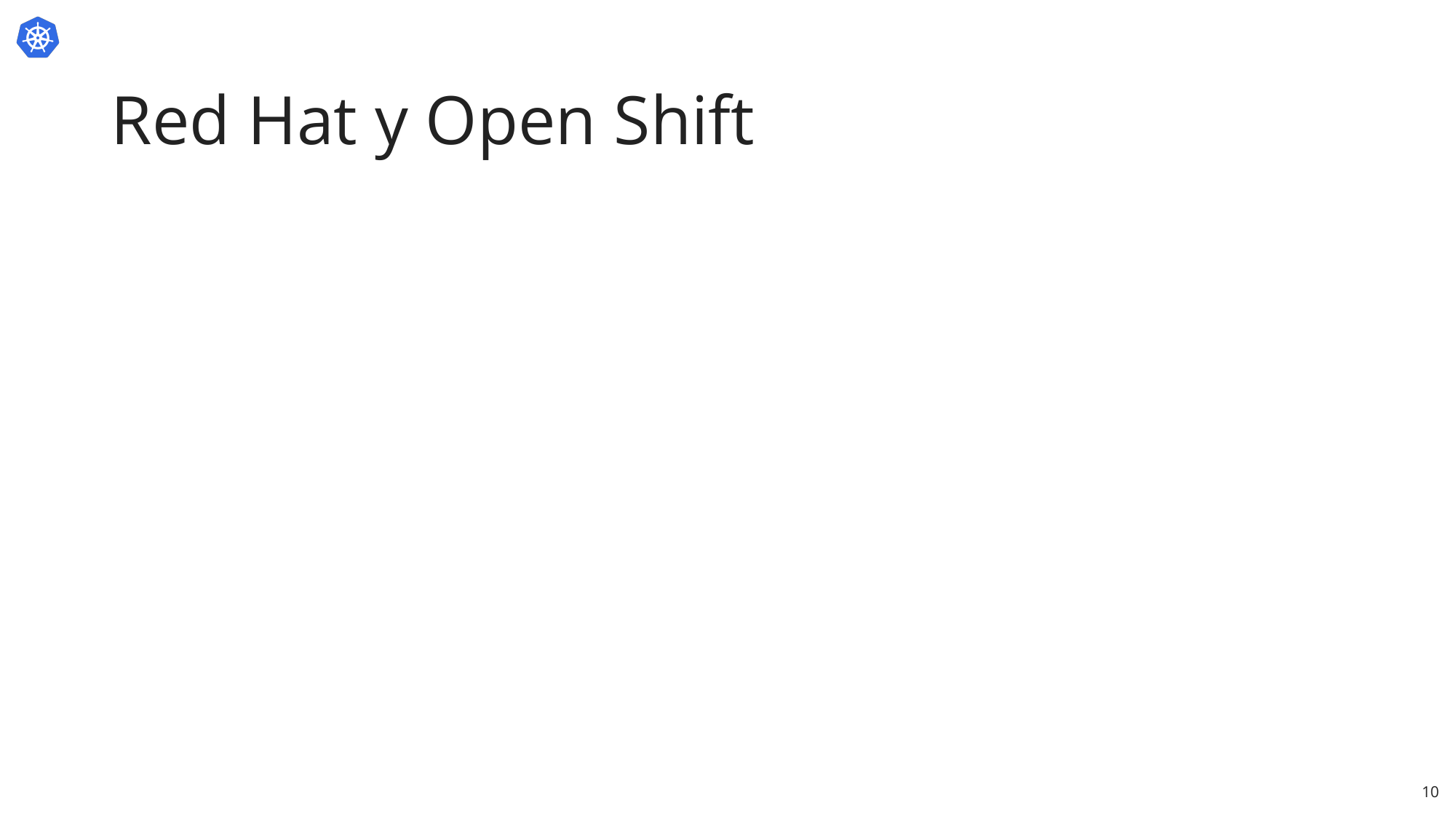

# Red Hat y Open Shift

10